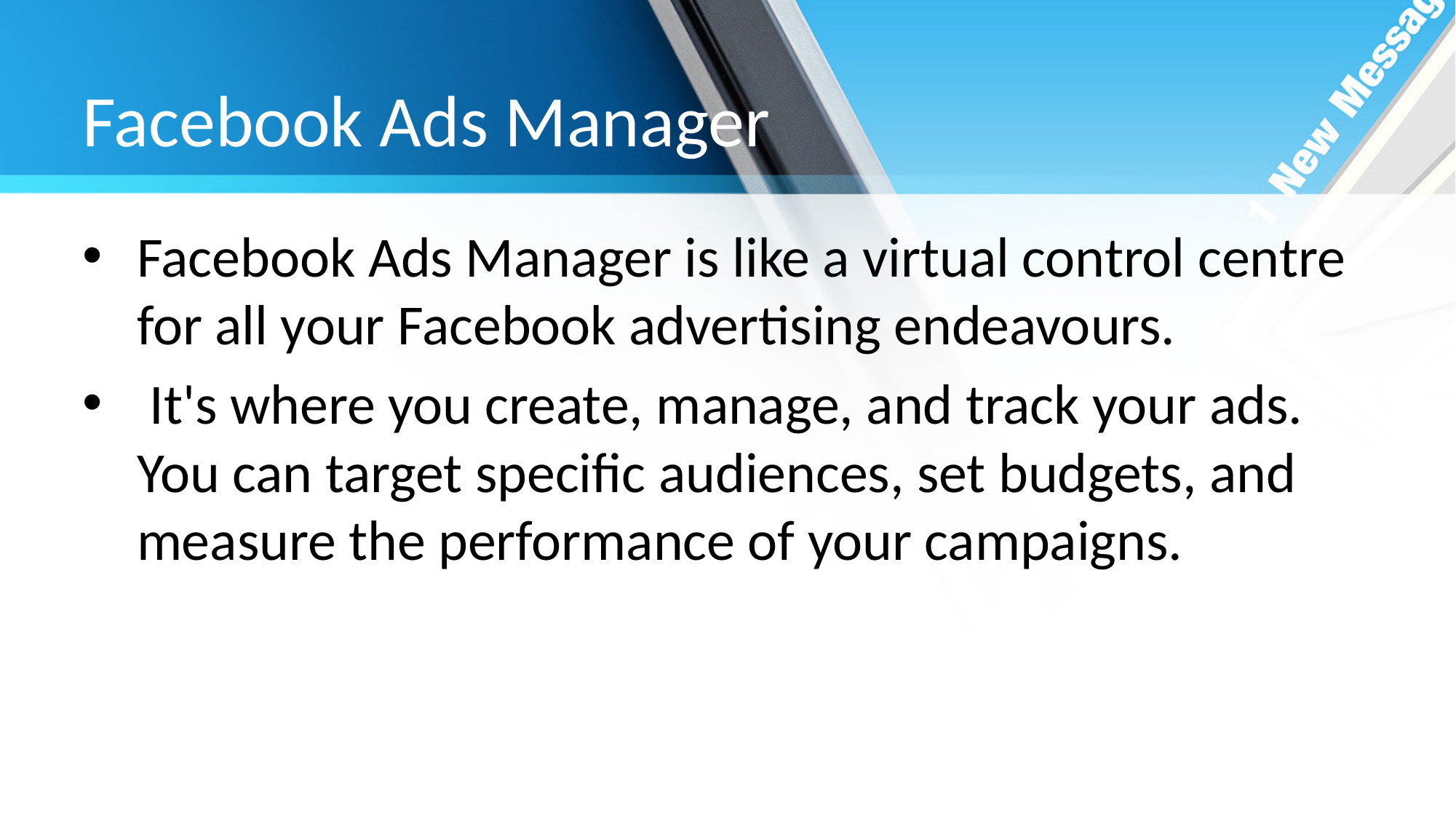

# Facebook Ads Manager
Facebook Ads Manager is like a virtual control centre for all your Facebook advertising endeavours.
 It's where you create, manage, and track your ads. You can target specific audiences, set budgets, and measure the performance of your campaigns.